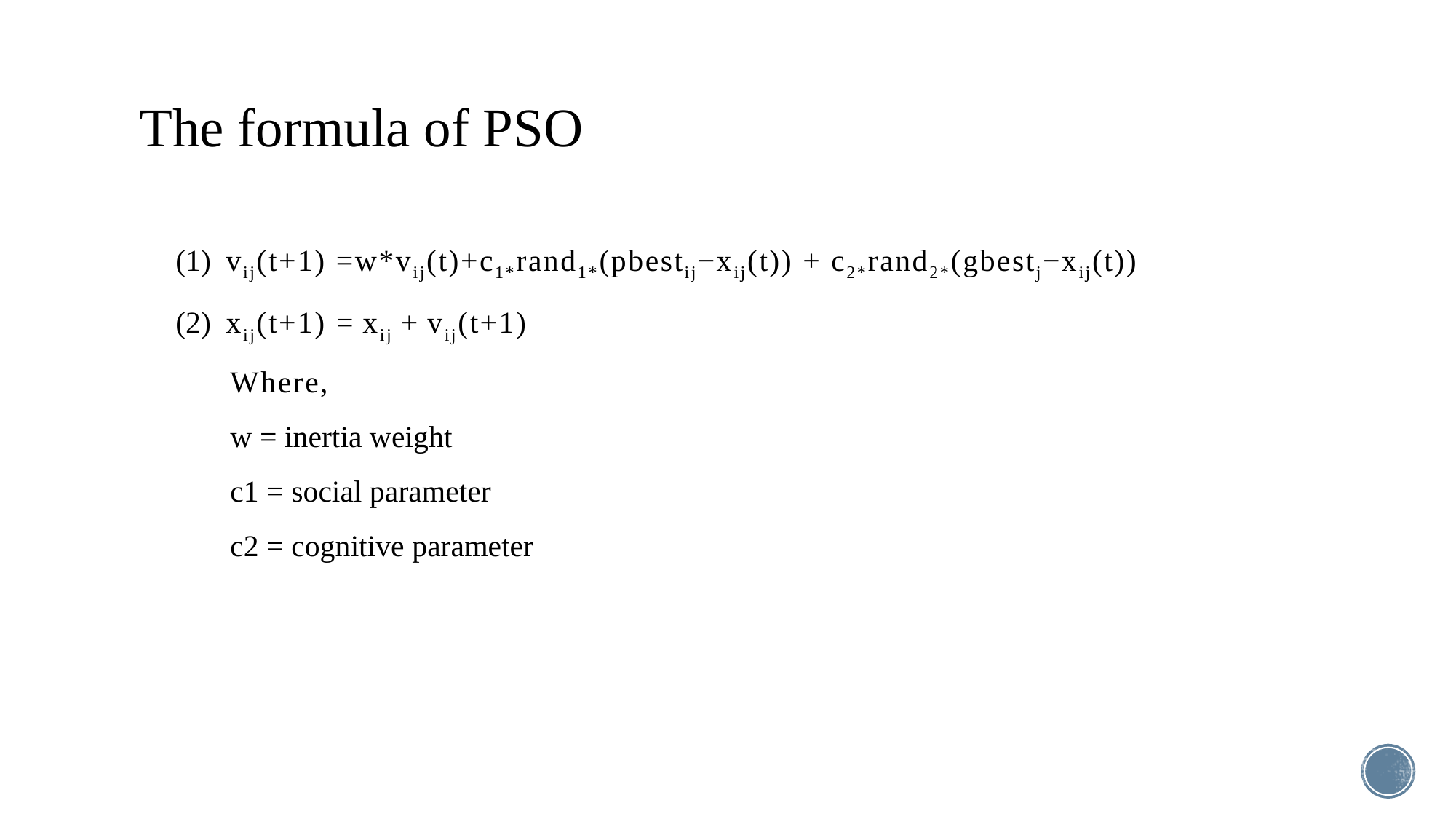

The formula of PSO
 vij(t+1) =w*vij(t)+c1*rand1*(pbestij−xij(t)) + c2*rand2*(gbestj−xij(t))
 xij(t+1) = xij + vij(t+1)
Where,
w = inertia weight
c1 = social parameter
c2 = cognitive parameter